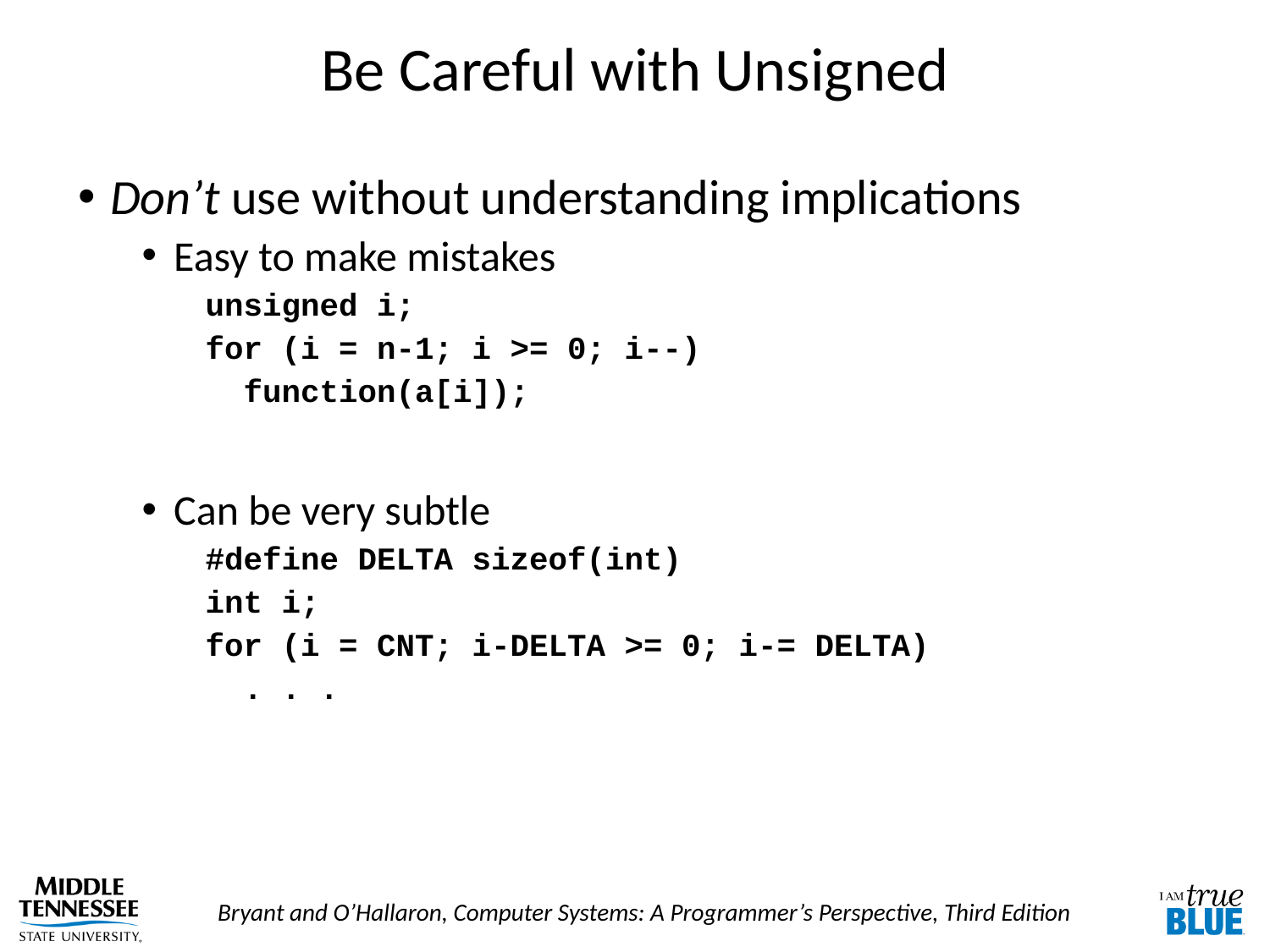

# Be Careful with Unsigned
Don’t use without understanding implications
Easy to make mistakes
unsigned i;
for (i = n-1; i >= 0; i--)
  function(a[i]);

Can be very subtle
#define DELTA sizeof(int)
int i;
for (i = CNT; i-DELTA >= 0; i-= DELTA)
  . . .